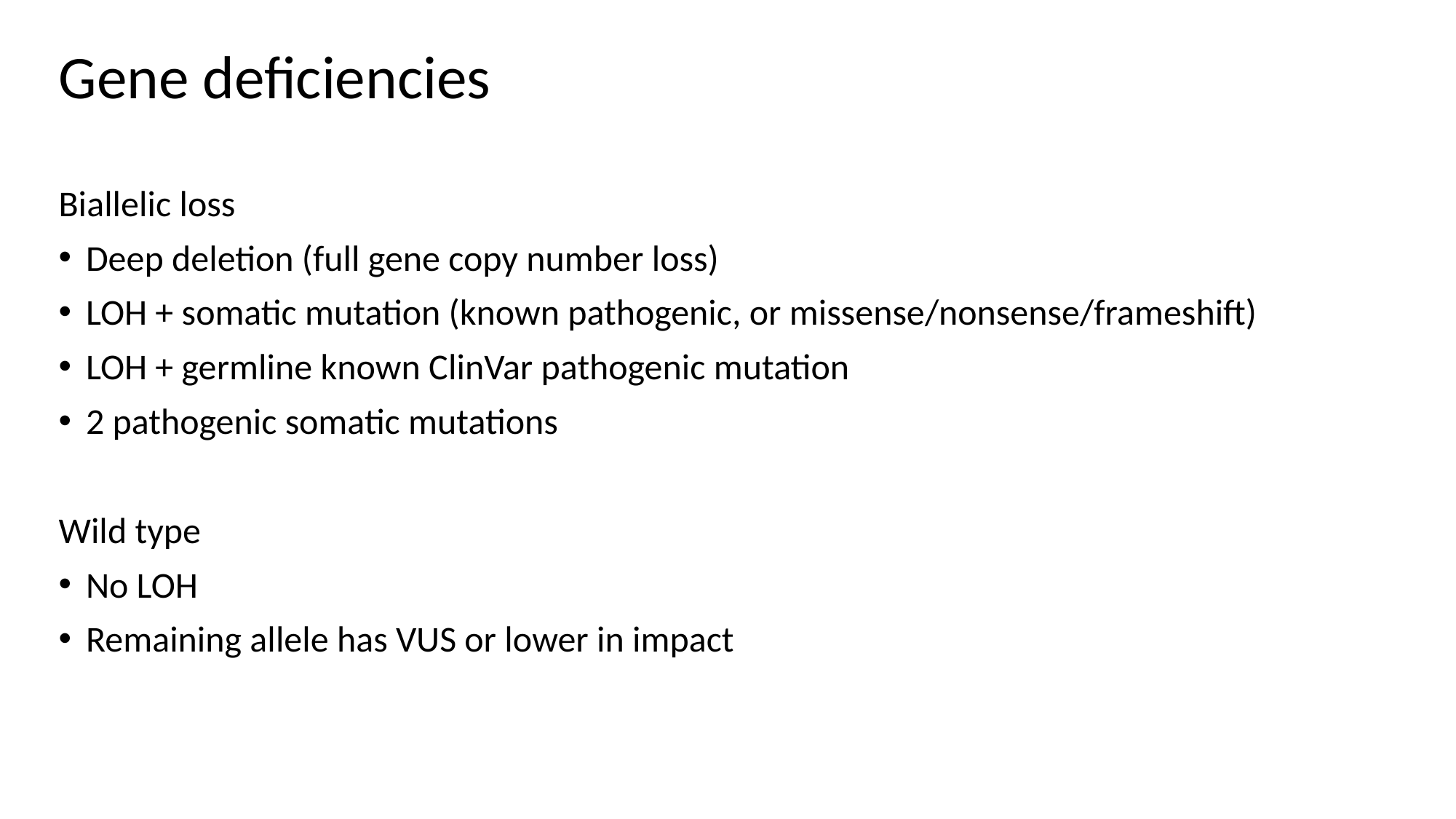

# Gene deficiencies
Biallelic loss
Deep deletion (full gene copy number loss)
LOH + somatic mutation (known pathogenic, or missense/nonsense/frameshift)
LOH + germline known ClinVar pathogenic mutation
2 pathogenic somatic mutations

Wild type
No LOH
Remaining allele has VUS or lower in impact